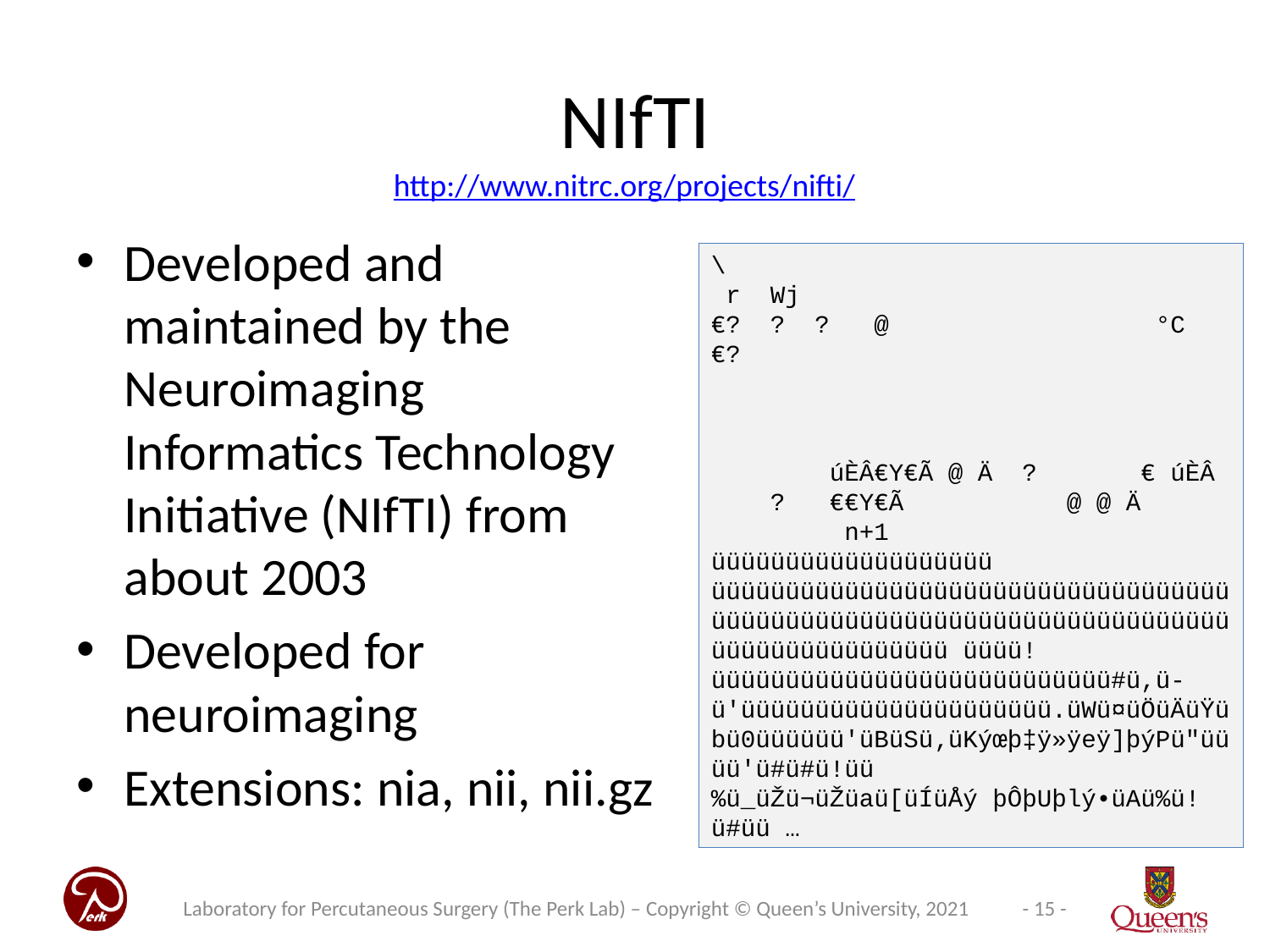

# NIfTI
http://www.nitrc.org/projects/nifti/
Developed and maintained by the Neuroimaging Informatics Technology Initiative (NIfTI) from about 2003
Developed for neuroimaging
Extensions: nia, nii, nii.gz

\                                    r  Wj                         €?  ?  ?   @                  °C  €?                                                                                                                                                      úÈÂ€Y€Ã @ Ä  ?       € úÈÂ      ?   €€Y€Ã           @ @ Ä                n+1     üüüüüüüüüüüüüüüüüüü üüüüüüüüüüüüüüüüüüüüüüüüüüüüüüüüüüüüüüüüüüüüüüüüüüüüüüüüüüüüüüüüüüüüüüüüüüüüüüüüüüüüüü üüüü!üüüüüüüüüüüüüüüüüüüüüüüüüüü#ü,ü-ü'üüüüüüüüüüüüüüüüüüüüü.üWü¤üÖüÄüŸübü0üüüüüü'üBüSü‚üKýœþ‡ÿ»ÿeÿ]þýPü"üüüü'ü#ü#ü!üü%ü_üŽü¬üŽüaü[üÍüÅý þÔþUþlý•üAü%ü!ü#üü …
Laboratory for Percutaneous Surgery (The Perk Lab) – Copyright © Queen’s University, 2021
- 15 -